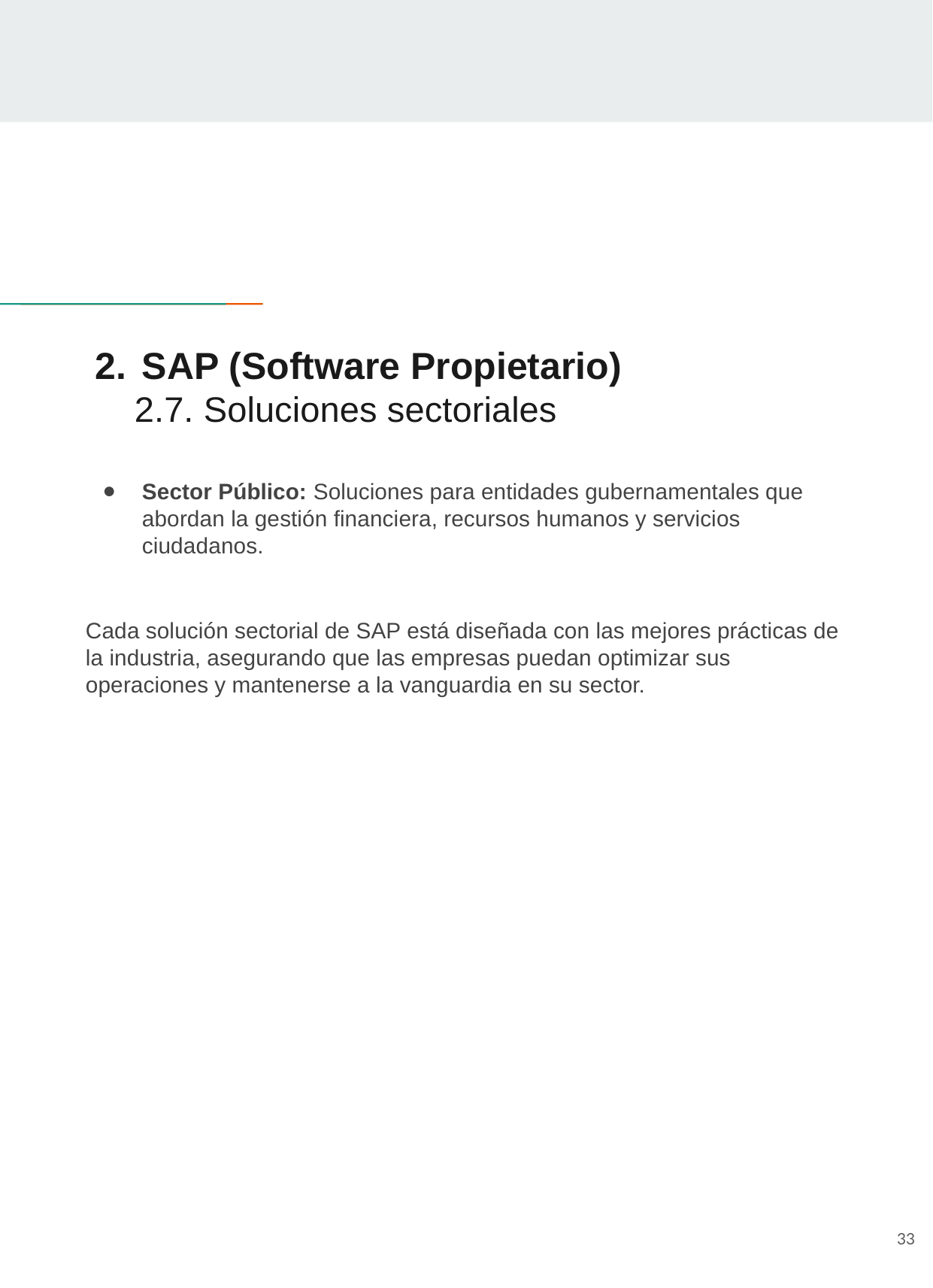

# SAP (Software Propietario)
     2.7. Soluciones sectoriales

Sector Público: Soluciones para entidades gubernamentales que abordan la gestión financiera, recursos humanos y servicios ciudadanos.

Cada solución sectorial de SAP está diseñada con las mejores prácticas de la industria, asegurando que las empresas puedan optimizar sus operaciones y mantenerse a la vanguardia en su sector.

33